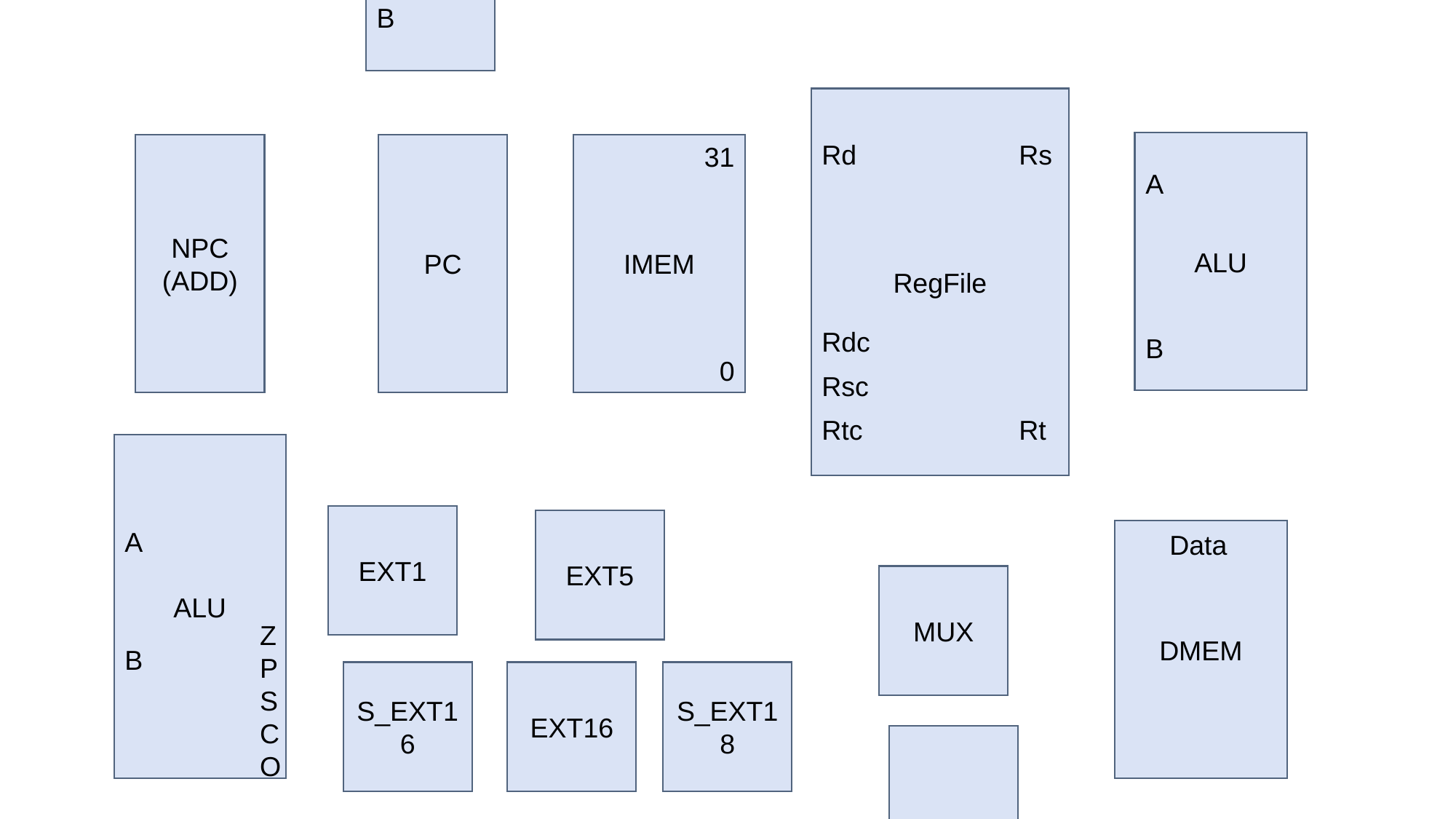

ADD
A
B
RegFile
Rd
Rs
Rdc
Rsc
Rtc
Rt
ALU
A
B
NPC
(ADD)
PC
IMEM
31
0
ALU
A
B
ZPSCO
EXT1
EXT5
DMEM
Data
MUX
S_EXT16
EXT16
S_EXT18
MUX
||
A
B